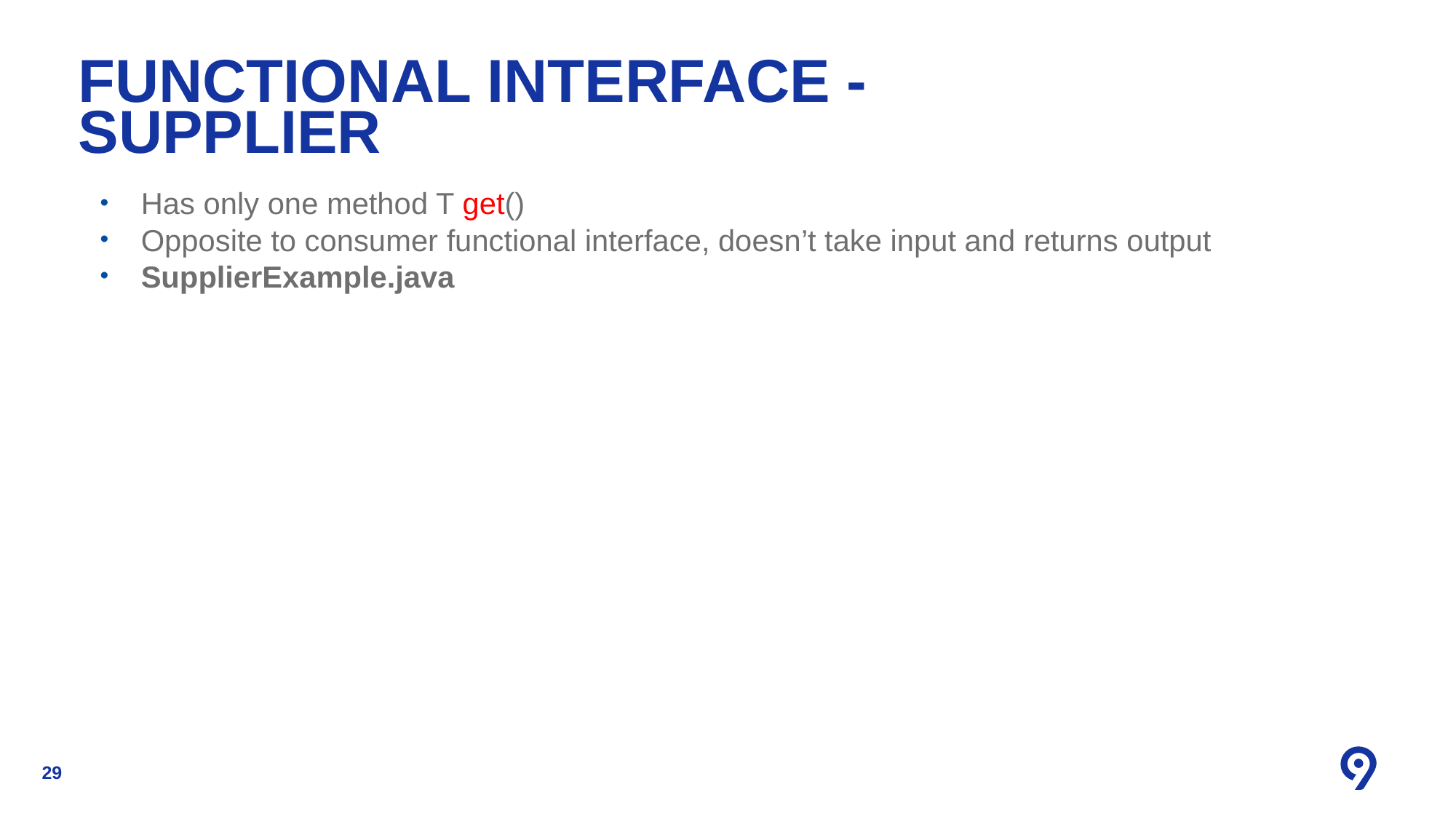

FUNCTIONAL INTERFACE - SUPPLIER
Has only one method T get()
Opposite to consumer functional interface, doesn’t take input and returns output
SupplierExample.java

29